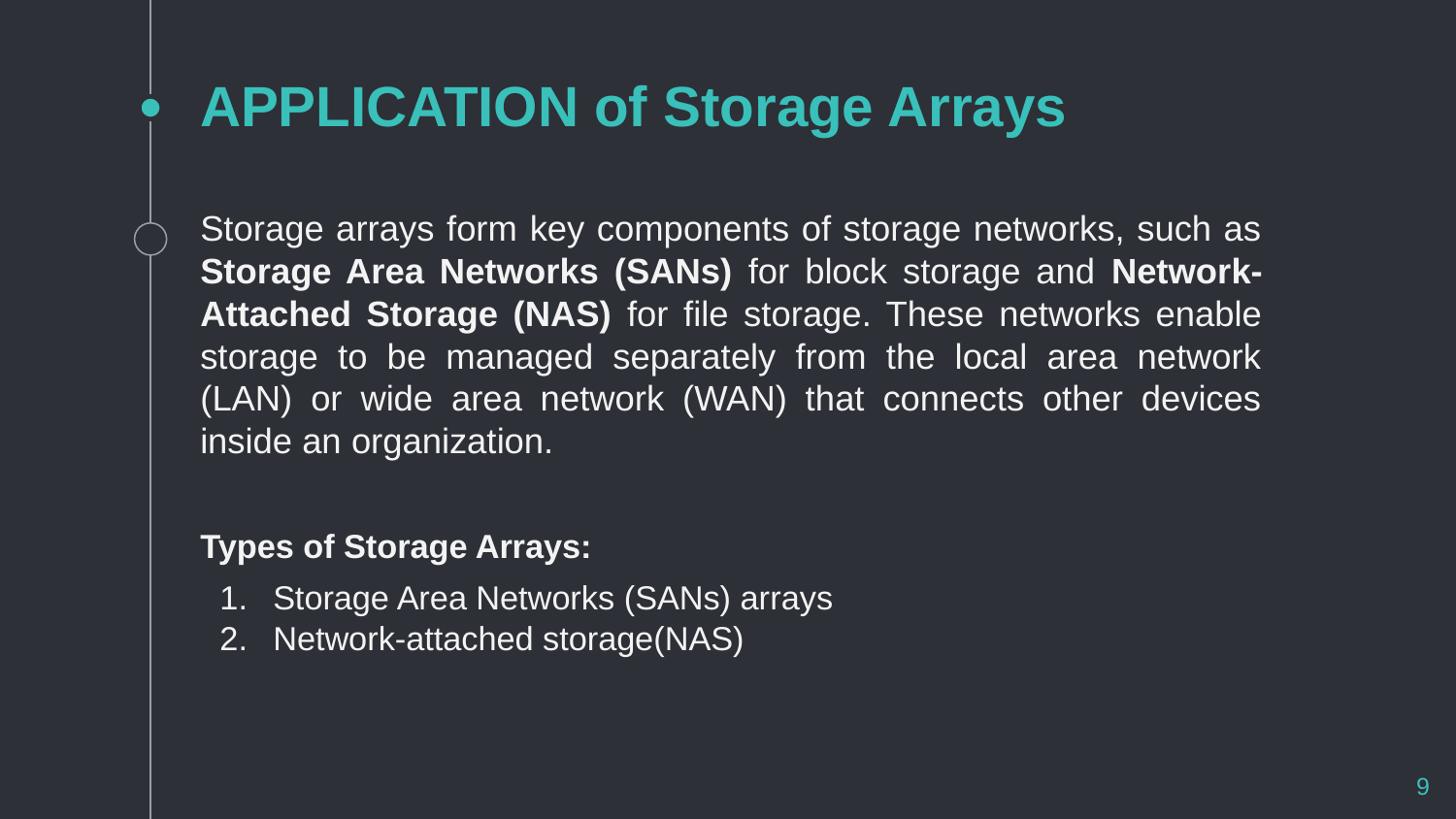

# APPLICATION of Storage Arrays
Storage arrays form key components of storage networks, such as Storage Area Networks (SANs) for block storage and Network-Attached Storage (NAS) for file storage. These networks enable storage to be managed separately from the local area network (LAN) or wide area network (WAN) that connects other devices inside an organization.

Types of Storage Arrays:
Storage Area Networks (SANs) arrays
Network-attached storage(NAS)
9